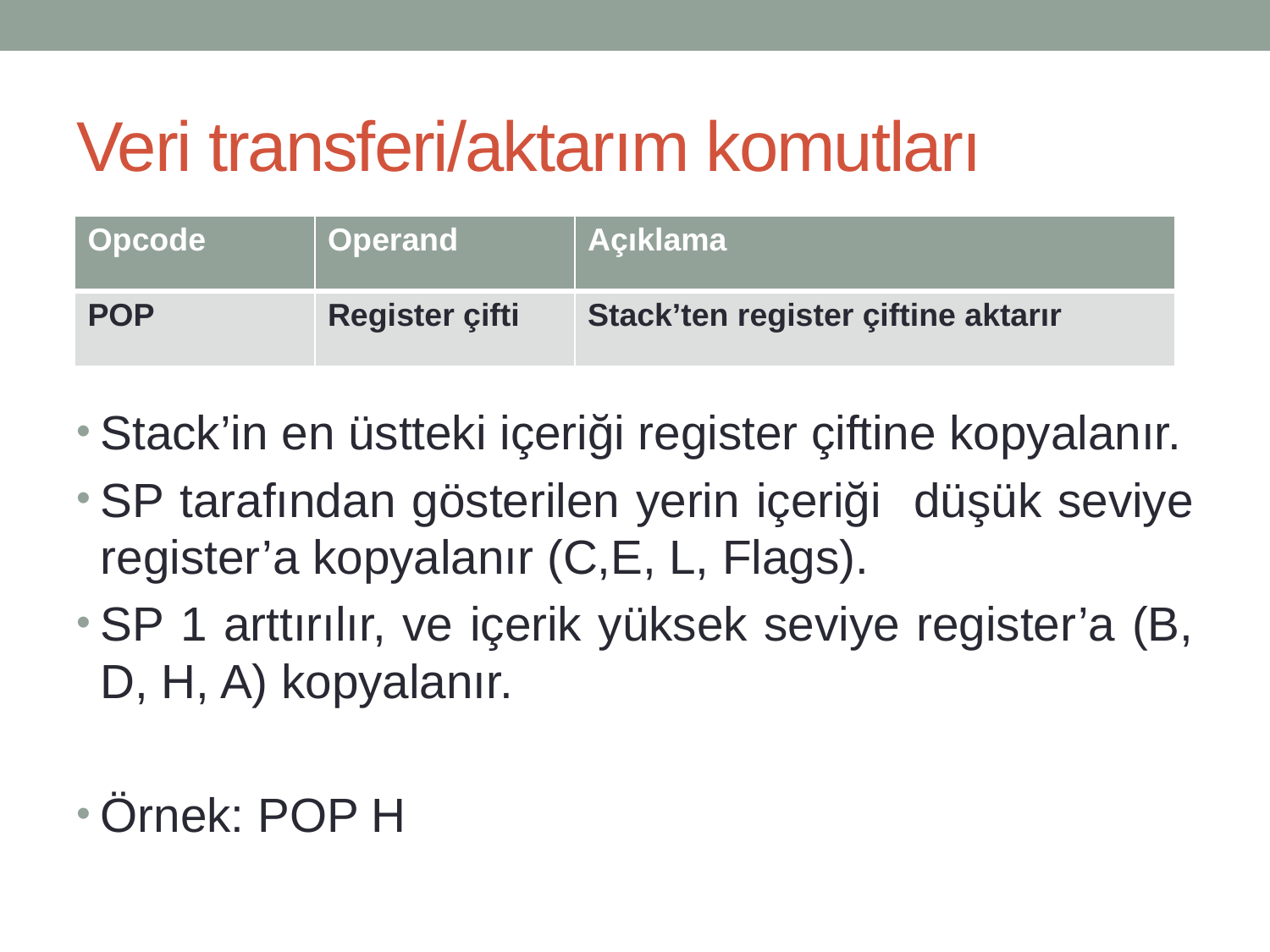

# Veri transferi/aktarım komutları
| Opcode | Operand | Açıklama |
| --- | --- | --- |
| POP | Register çifti | Stack’ten register çiftine aktarır |
Stack’in en üstteki içeriği register çiftine kopyalanır.
SP tarafından gösterilen yerin içeriği  düşük seviye register’a kopyalanır (C,E, L, Flags).
SP 1 arttırılır, ve içerik yüksek seviye register’a (B, D, H, A) kopyalanır.

Örnek: POP H